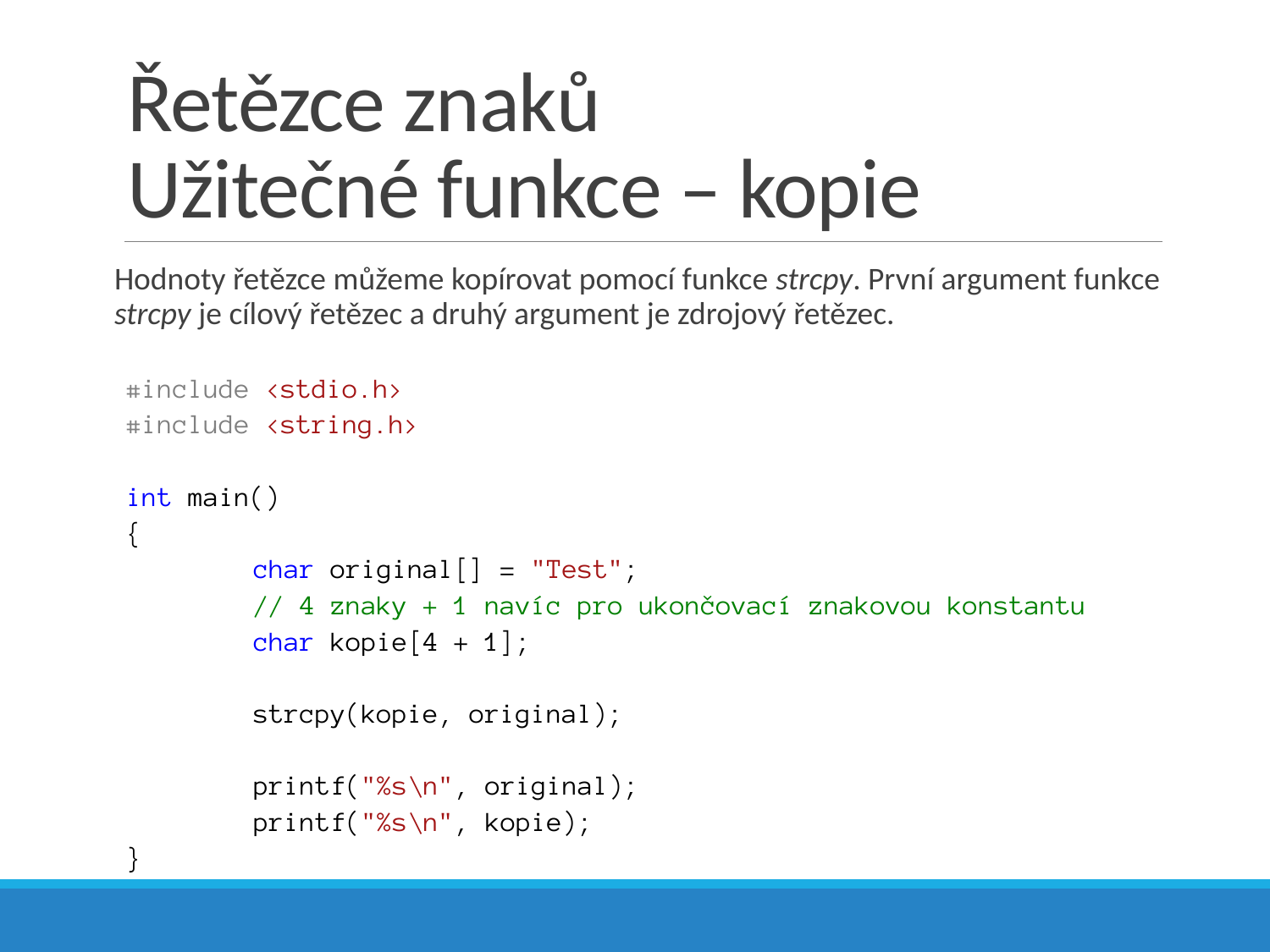

# Řetězce znaků Užitečné funkce – kopie
Hodnoty řetězce můžeme kopírovat pomocí funkce strcpy. První argument funkce strcpy je cílový řetězec a druhý argument je zdrojový řetězec.

#include <stdio.h>
#include <string.h>

int main()
{
	char original[] = "Test";
	// 4 znaky + 1 navíc pro ukončovací znakovou konstantu
	char kopie[4 + 1];

	strcpy(kopie, original);

	printf("%s\n", original);
	printf("%s\n", kopie);
}